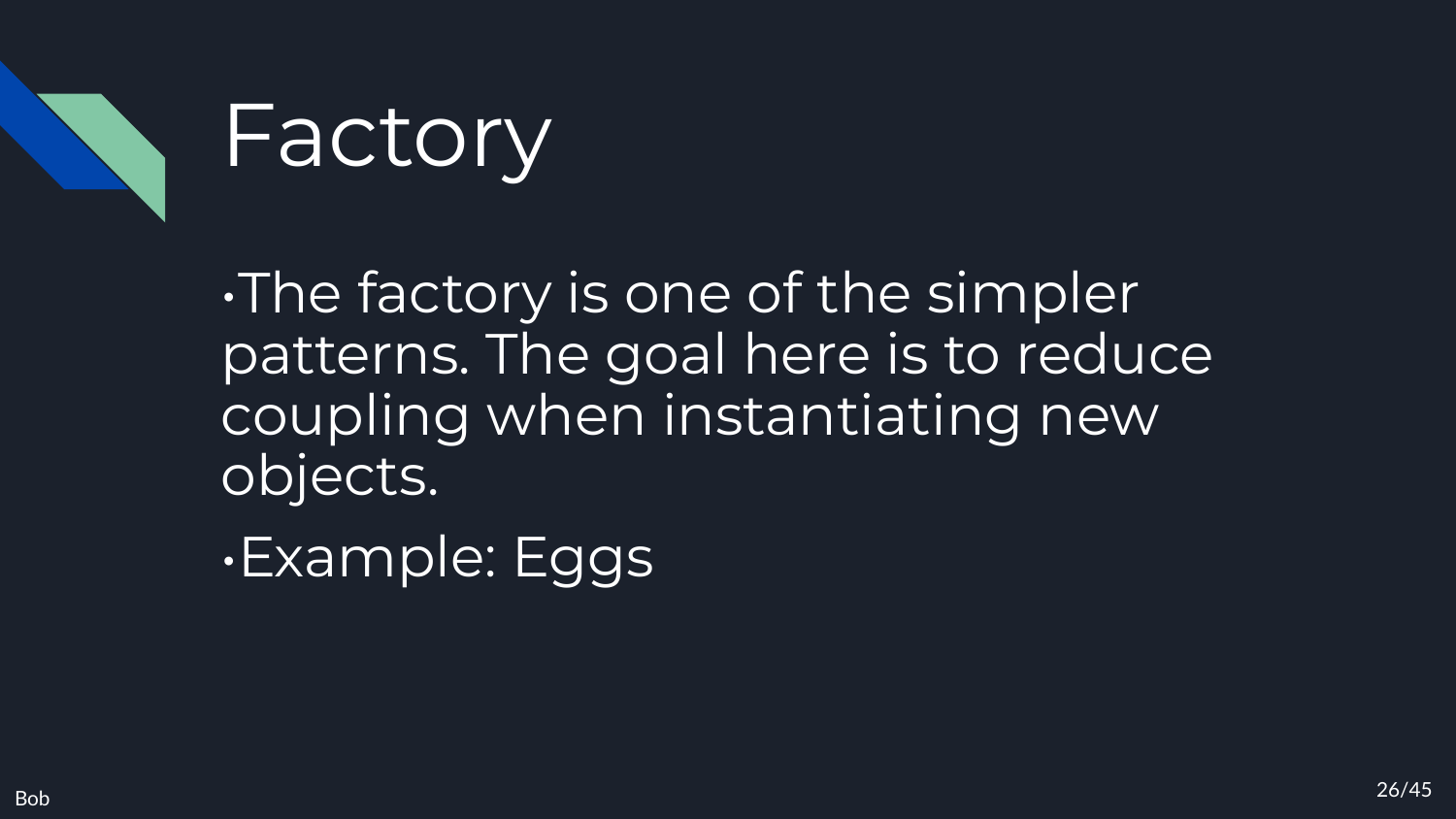

# Factory
•The factory is one of the simpler patterns. The goal here is to reduce coupling when instantiating new objects.
•Example: Eggs

26/45
Bob